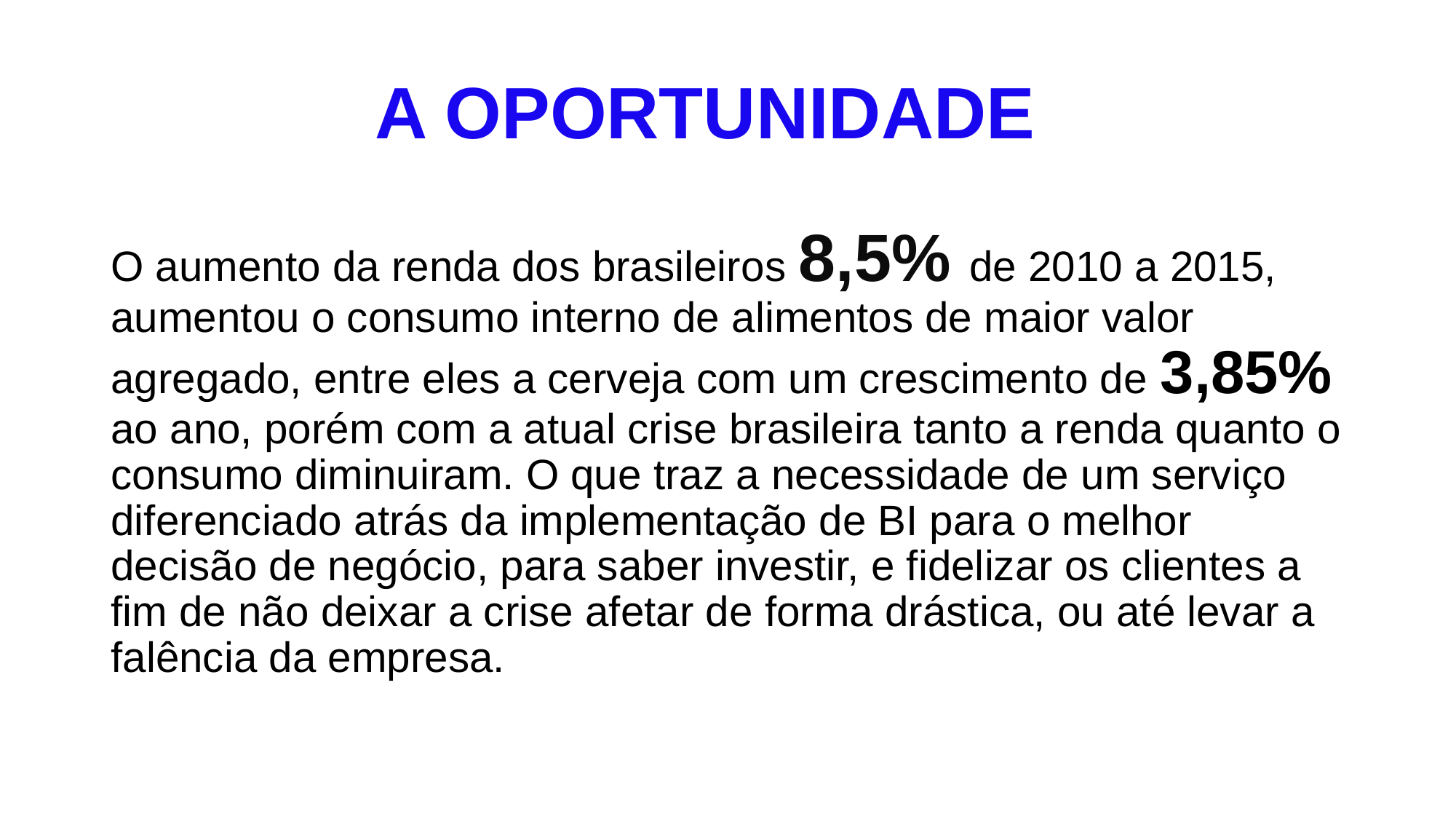

A OPORTUNIDADE
O aumento da renda dos brasileiros 8,5% de 2010 a 2015, aumentou o consumo interno de alimentos de maior valor agregado, entre eles a cerveja com um crescimento de 3,85% ao ano, porém com a atual crise brasileira tanto a renda quanto o consumo diminuiram. O que traz a necessidade de um serviço diferenciado atrás da implementação de BI para o melhor decisão de negócio, para saber investir, e fidelizar os clientes a fim de não deixar a crise afetar de forma drástica, ou até levar a falência da empresa.